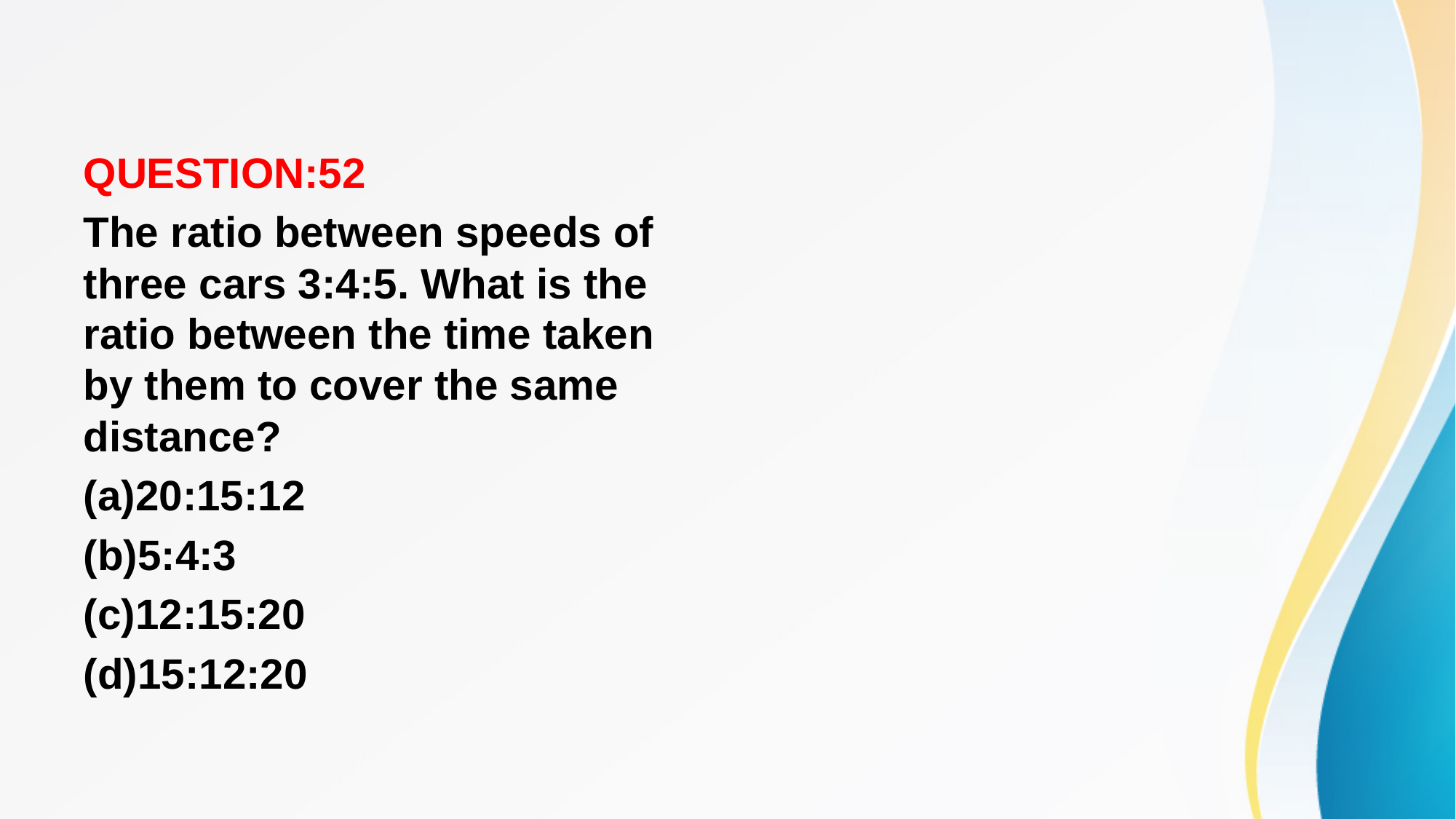

#
QUESTION:52
The ratio between speeds of three cars 3:4:5. What is the ratio between the time taken by them to cover the same distance?
(a)20:15:12
(b)5:4:3
(c)12:15:20
(d)15:12:20